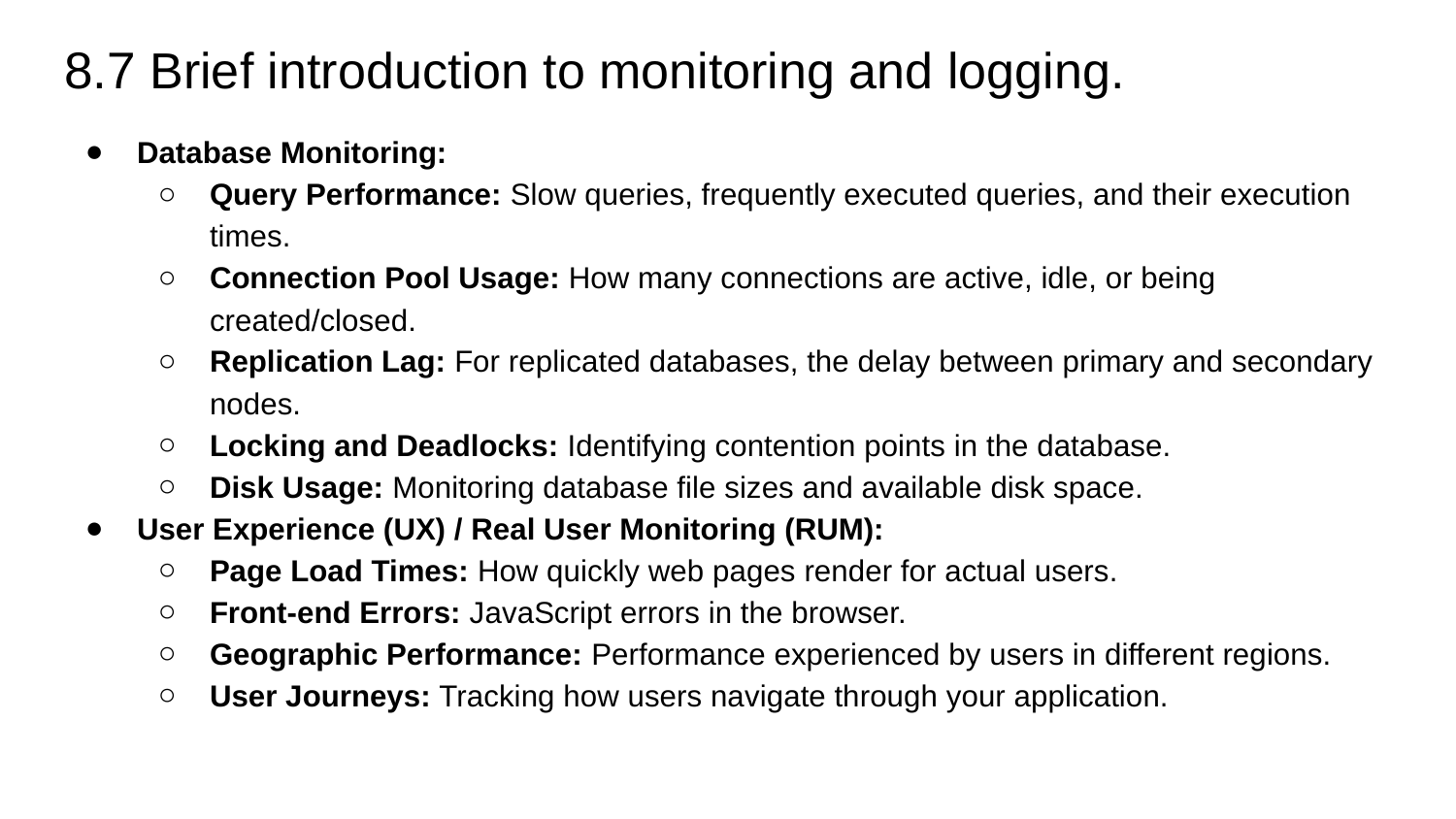

# 8.7 Brief introduction to monitoring and logging.

Database Monitoring:
Query Performance: Slow queries, frequently executed queries, and their execution times.
Connection Pool Usage: How many connections are active, idle, or being created/closed.
Replication Lag: For replicated databases, the delay between primary and secondary nodes.
Locking and Deadlocks: Identifying contention points in the database.
Disk Usage: Monitoring database file sizes and available disk space.
User Experience (UX) / Real User Monitoring (RUM):
Page Load Times: How quickly web pages render for actual users.
Front-end Errors: JavaScript errors in the browser.
Geographic Performance: Performance experienced by users in different regions.
User Journeys: Tracking how users navigate through your application.